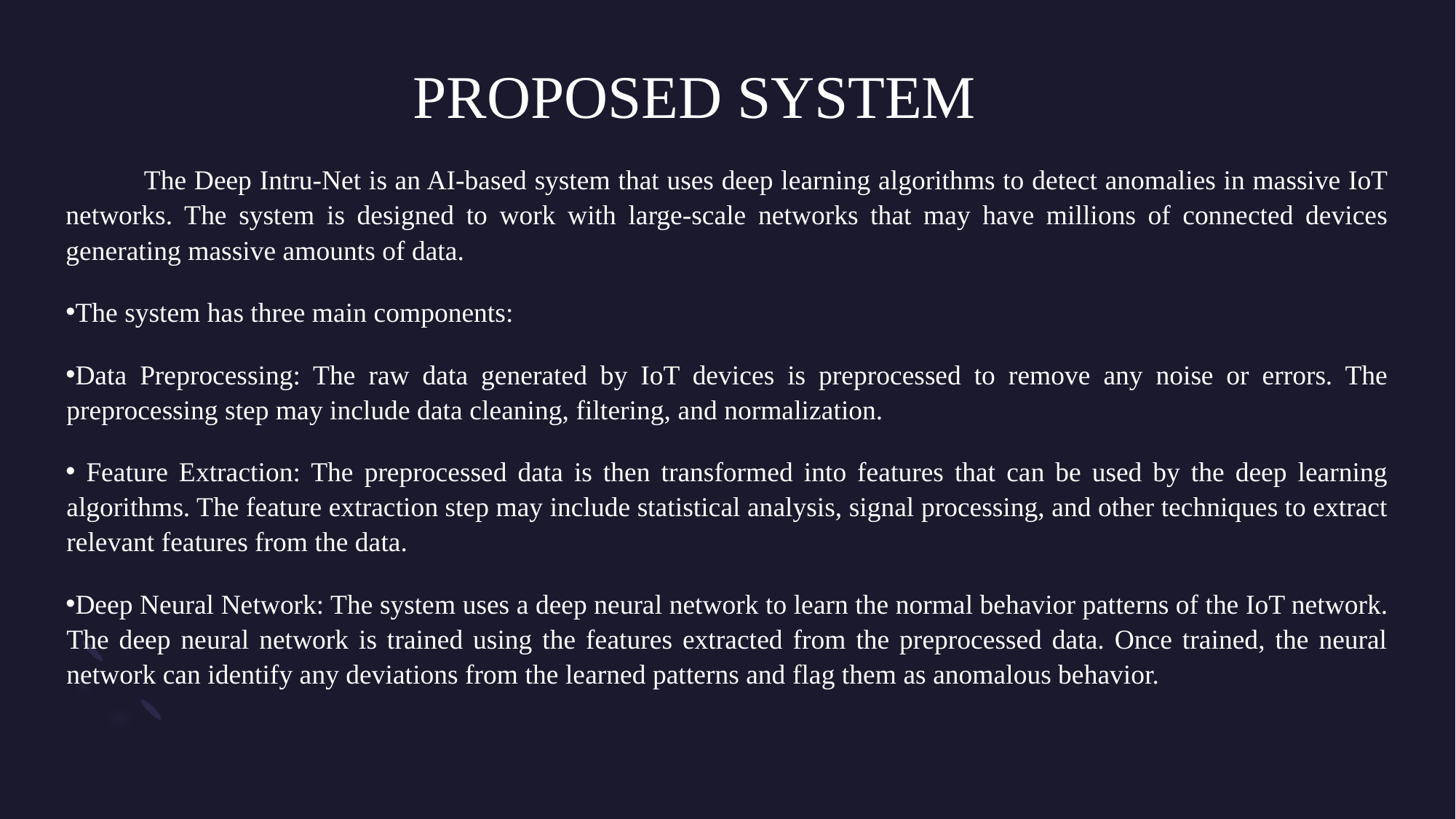

# PROPOSED SYSTEM
          The Deep Intru-Net is an AI-based system that uses deep learning algorithms to detect anomalies in massive IoT networks. The system is designed to work with large-scale networks that may have millions of connected devices generating massive amounts of data.
The system has three main components:
Data Preprocessing: The raw data generated by IoT devices is preprocessed to remove any noise or errors. The preprocessing step may include data cleaning, filtering, and normalization.
 Feature Extraction: The preprocessed data is then transformed into features that can be used by the deep learning algorithms. The feature extraction step may include statistical analysis, signal processing, and other techniques to extract relevant features from the data.
Deep Neural Network: The system uses a deep neural network to learn the normal behavior patterns of the IoT network. The deep neural network is trained using the features extracted from the preprocessed data. Once trained, the neural network can identify any deviations from the learned patterns and flag them as anomalous behavior.